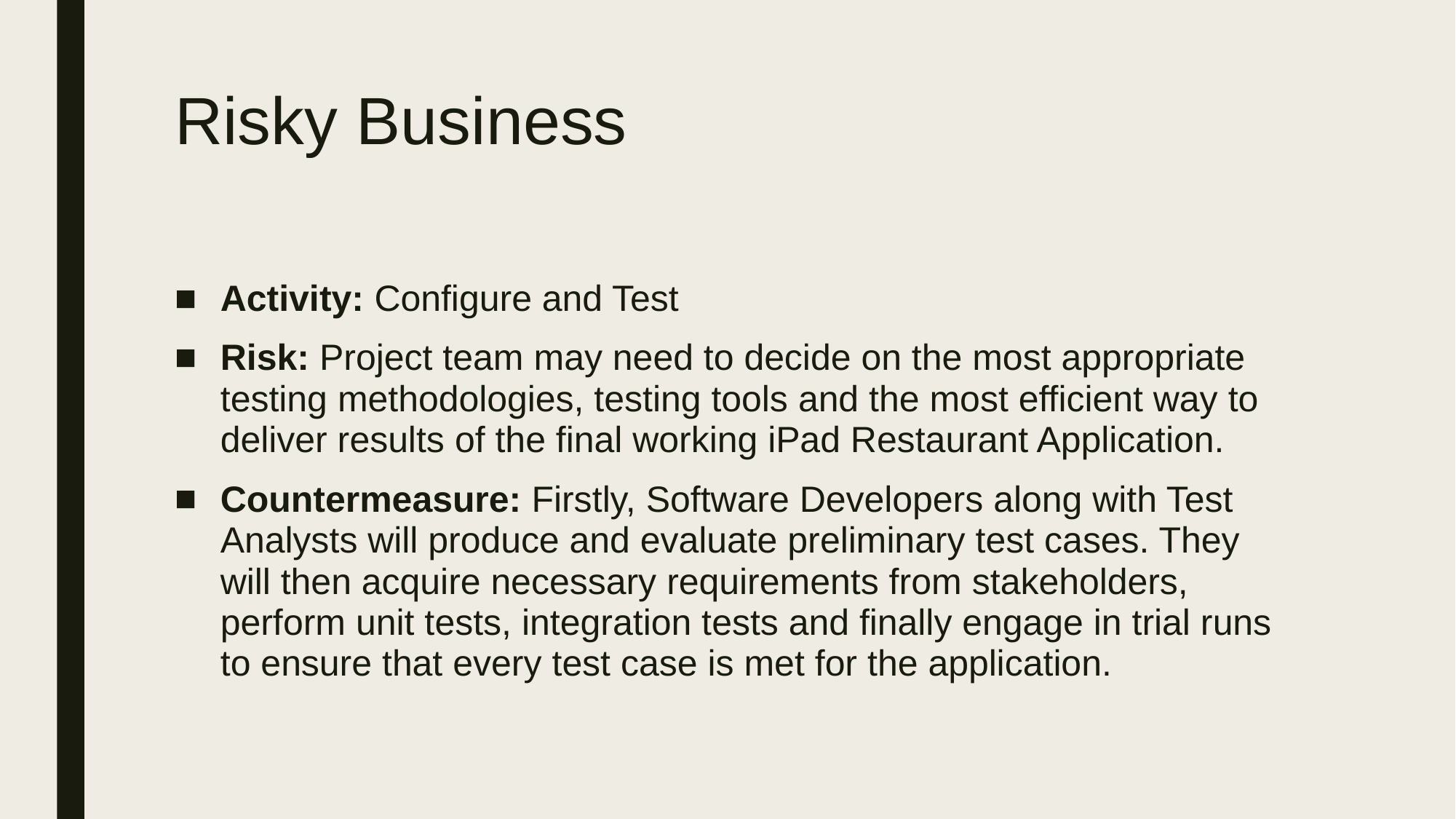

# Risky Business
Activity: Configure and Test
Risk: Project team may need to decide on the most appropriate testing methodologies, testing tools and the most efficient way to deliver results of the final working iPad Restaurant Application.
Countermeasure: Firstly, Software Developers along with Test Analysts will produce and evaluate preliminary test cases. They will then acquire necessary requirements from stakeholders, perform unit tests, integration tests and finally engage in trial runs to ensure that every test case is met for the application.